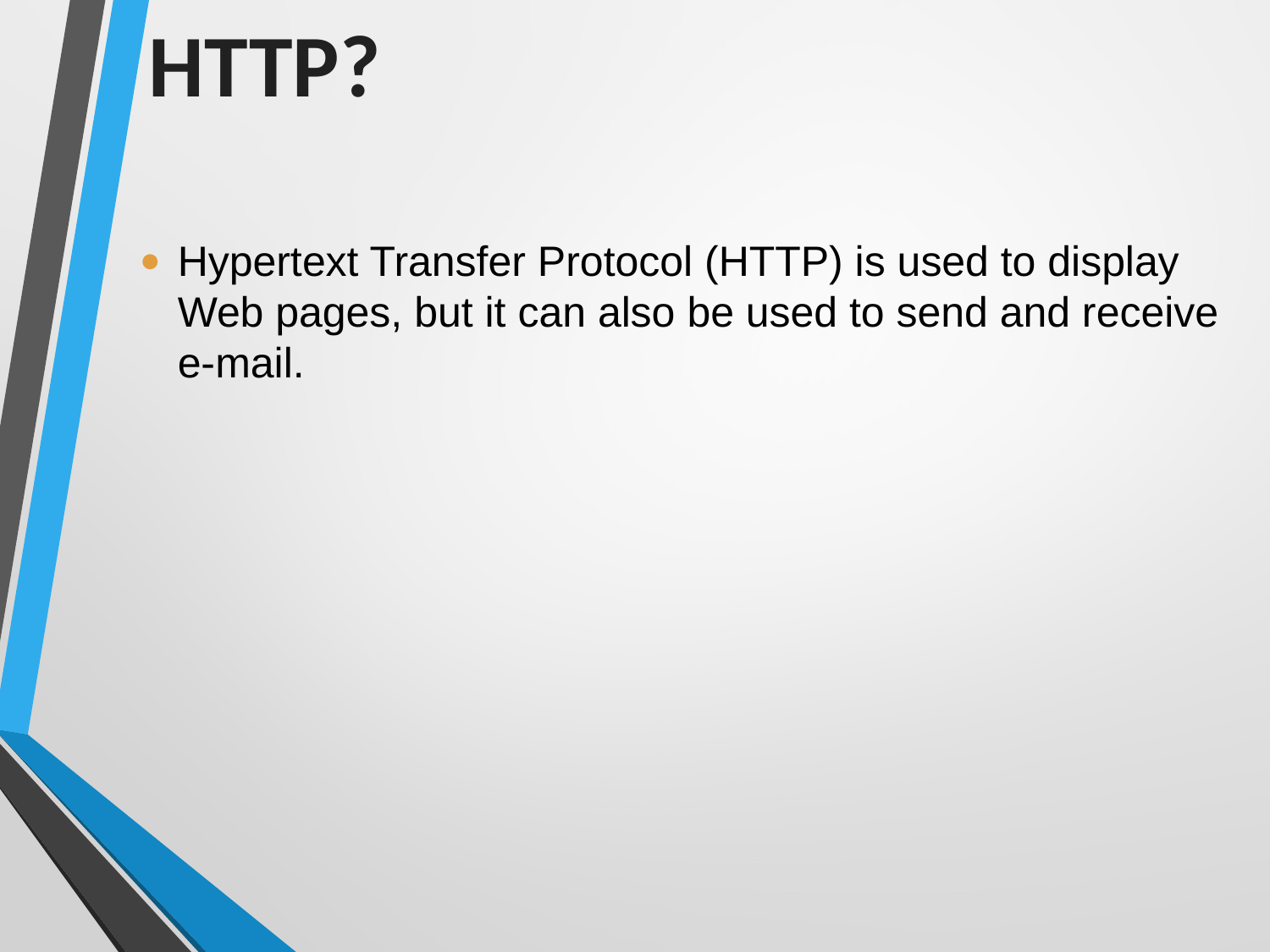

# HTTP?

Hypertext Transfer Protocol (HTTP) is used to display Web pages, but it can also be used to send and receive e-mail.